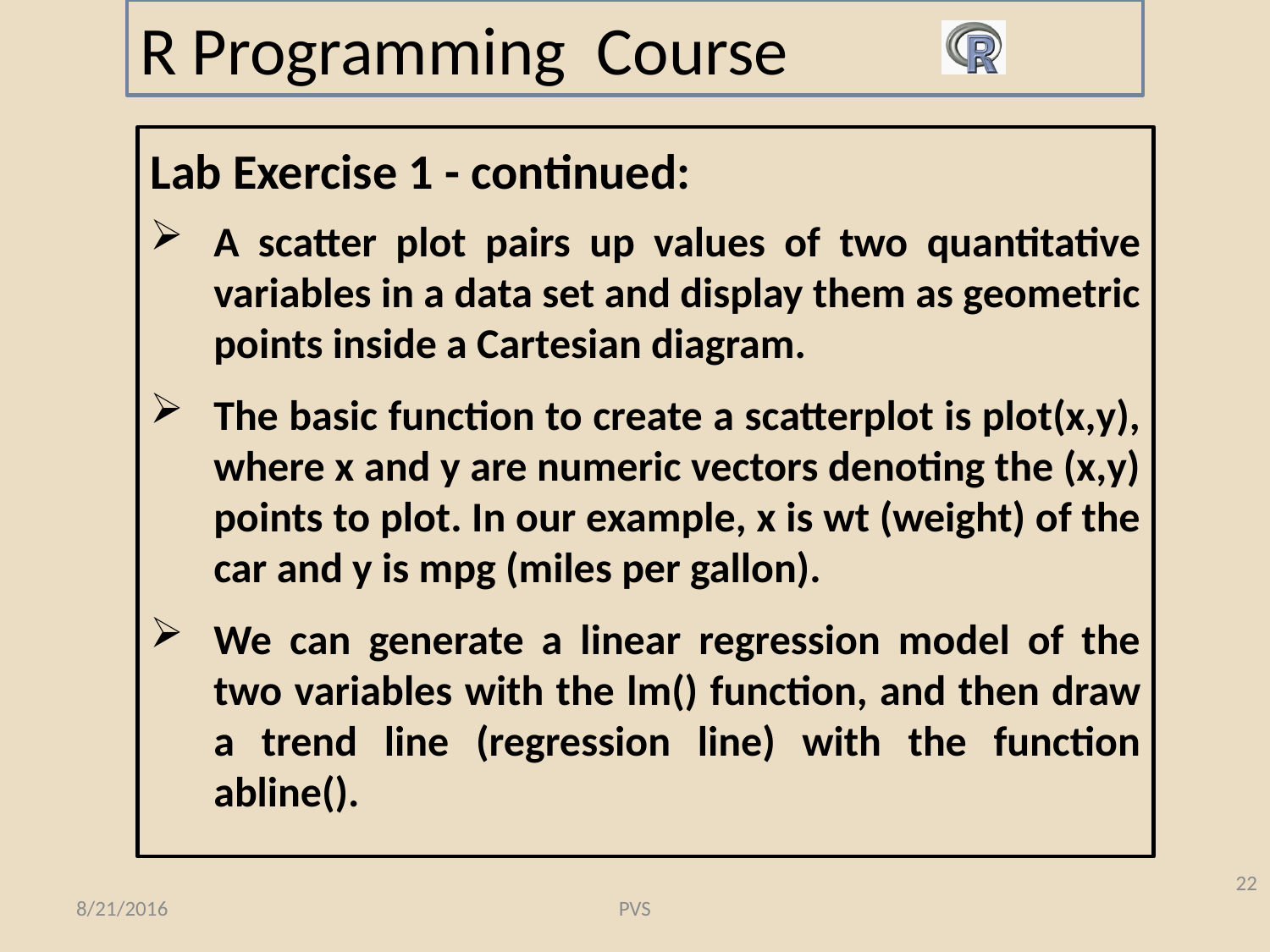

# R Programming  Course

Lab Exercise 1 - continued:
A scatter plot pairs up values of two quantitative variables in a data set and display them as geometric points inside a Cartesian diagram.
The basic function to create a scatterplot is plot(x,y), where x and y are numeric vectors denoting the (x,y) points to plot. In our example, x is wt (weight) of the car and y is mpg (miles per gallon).
We can generate a linear regression model of the two variables with the lm() function, and then draw a trend line (regression line) with the function abline().
22
8/21/2016
PVS